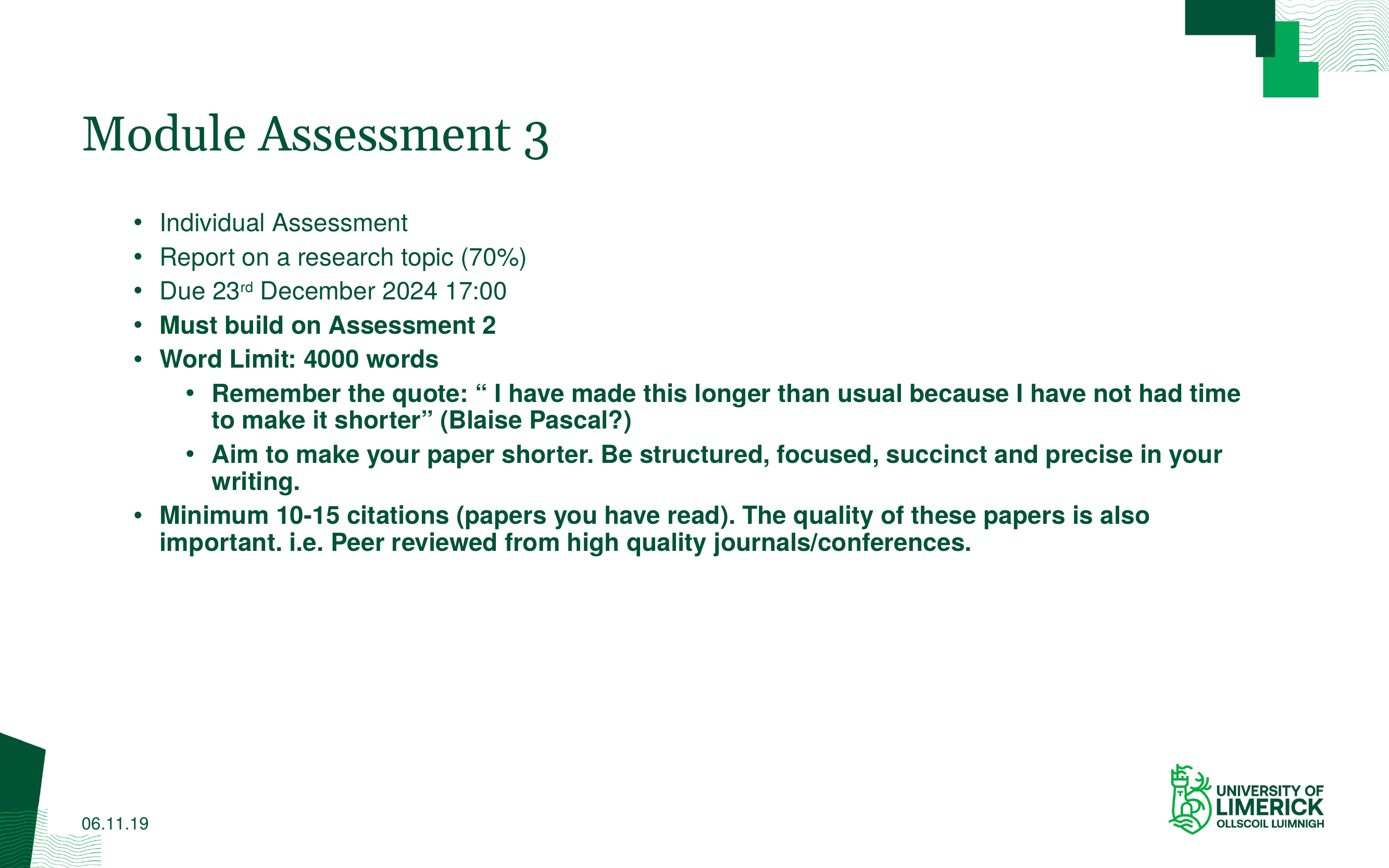

# Module Assessment 3
Individual Assessment
Report on a research topic (70%)
Due 23rd December 2024 17:00
Must build on Assessment 2
Word Limit: 4000 words
Remember the quote: “ I have made this longer than usual because I have not had time to make it shorter” (Blaise Pascal?)
Aim to make your paper shorter. Be structured, focused, succinct and precise in your writing.
Minimum 10-15 citations (papers you have read). The quality of these papers is also important. i.e. Peer reviewed from high quality journals/conferences.

06.11.19